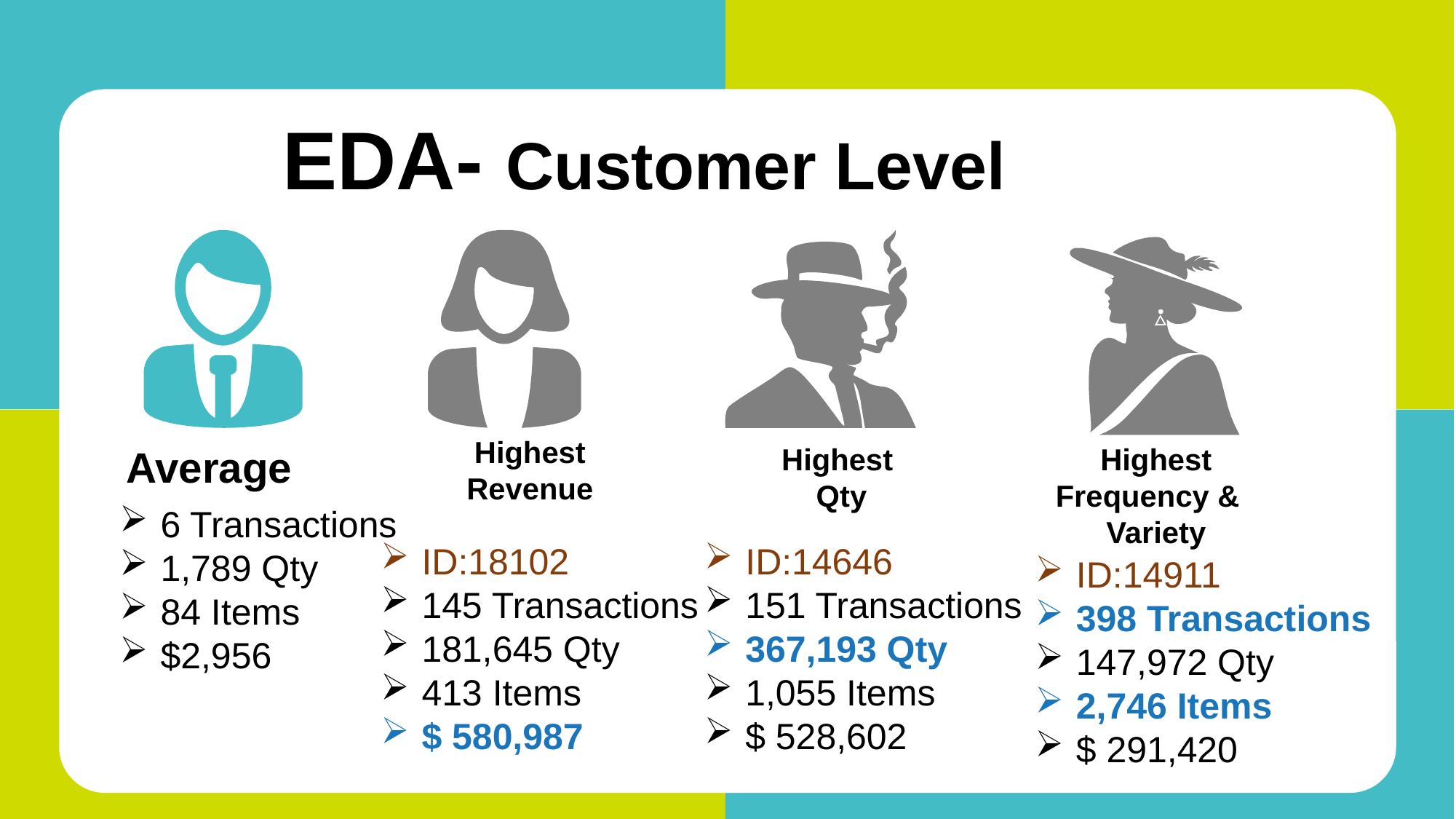

Based on the trans41 types of items with a total revenue of $ 8425.54.
EDA- Customer Level

Highest Revenue
Average
Highest
Qty
Highest Frequency &
Variety
6 Transactions
1,789 Qty
84 Items
$2,956
ID:18102
145 Transactions
181,645 Qty
413 Items
$ 580,987
ID:14646
151 Transactions
367,193 Qty
1,055 Items
$ 528,602
ID:14911
398 Transactions
147,972 Qty
2,746 Items
$ 291,420